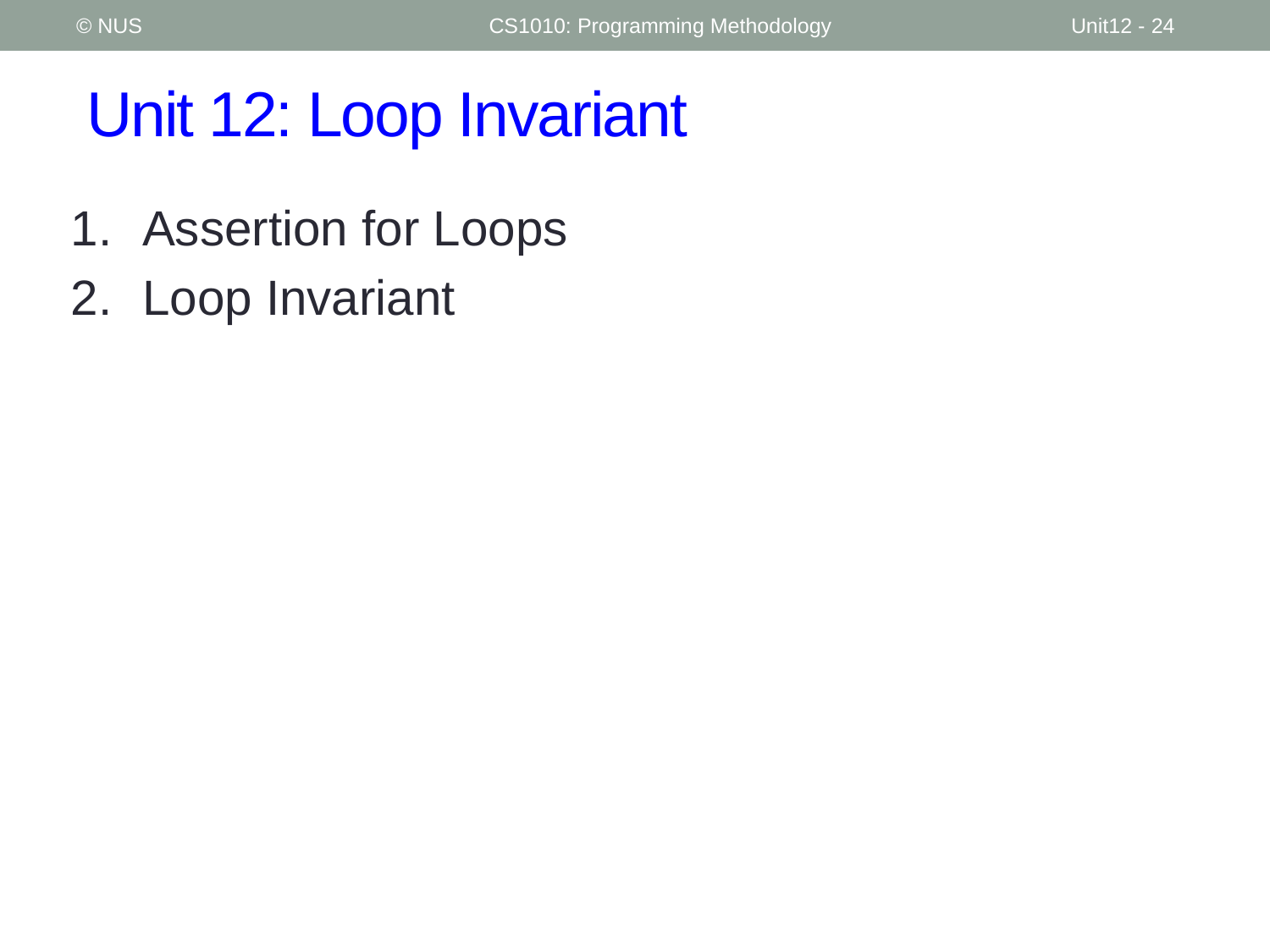

© NUS
CS1010: Programming Methodology
Unit12 - 24
# Unit 12: Loop Invariant
Assertion for Loops
Loop Invariant